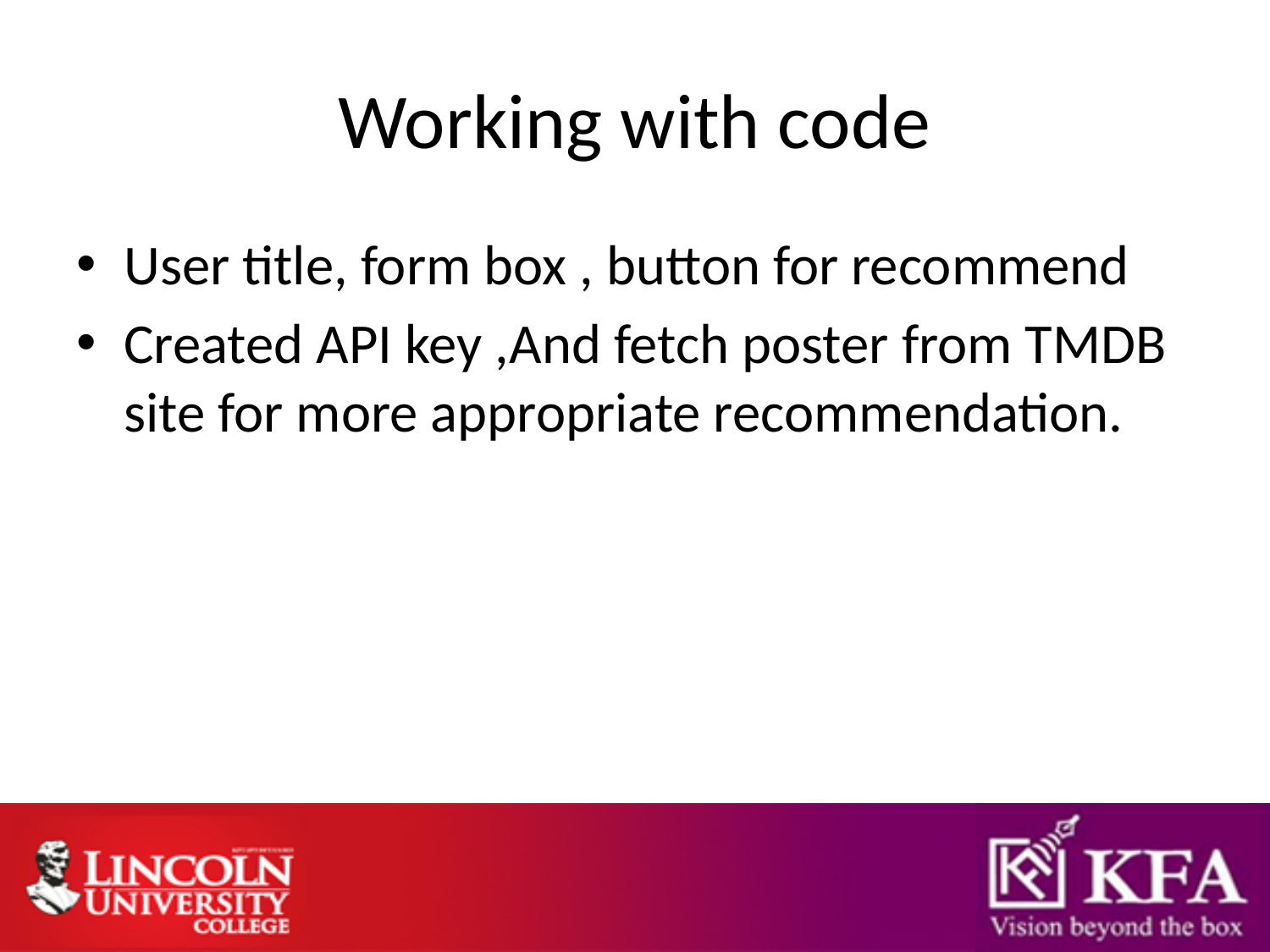

# Working with code
User title, form box , button for recommend
Created API key ,And fetch poster from TMDB site for more appropriate recommendation.